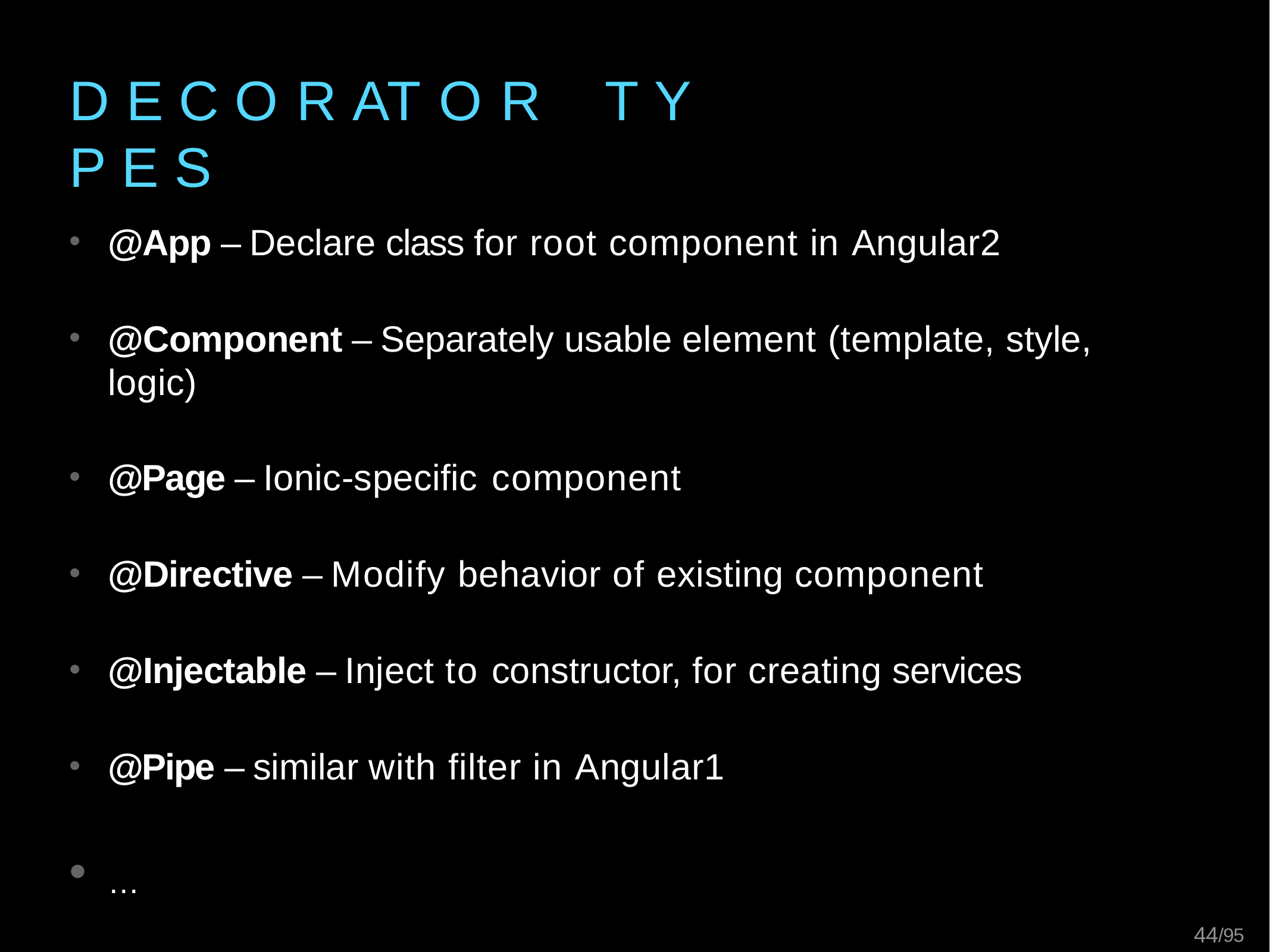

# D E C O R AT O R	T Y P E S
@App – Declare class for root component in Angular2

@Component – Separately usable element (template, style, logic)

@Page – Ionic-specific component

@Directive – Modify behavior of existing component

@Injectable – Inject to constructor, for creating services

@Pipe – similar with filter in Angular1

…
44/95